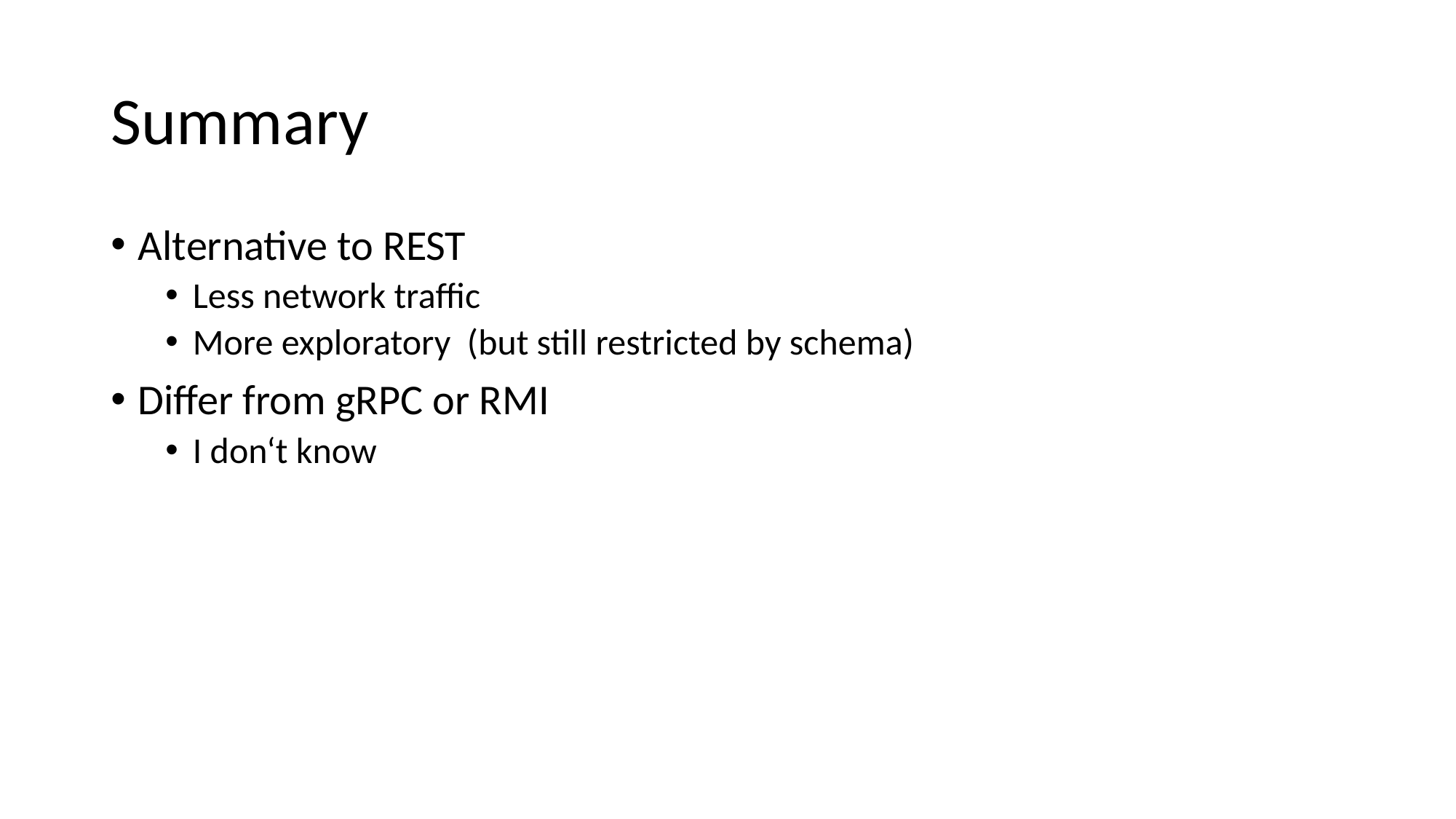

# Summary
Alternative to REST
Less network traffic
More exploratory  (but still restricted by schema)
Differ from gRPC or RMI
I don‘t know